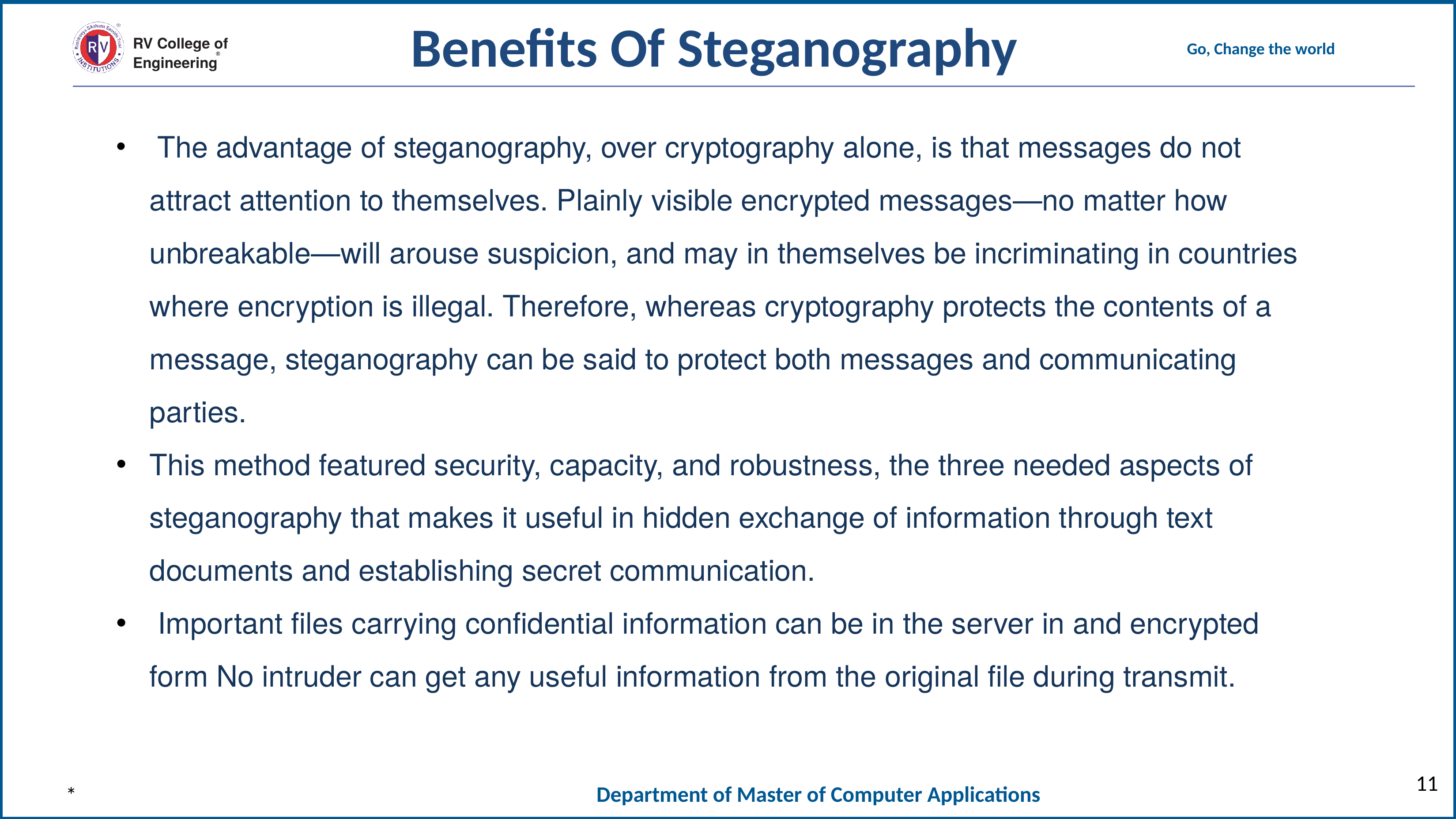

Benefits Of Steganography

 The advantage of steganography, over cryptography alone, is that messages do not attract attention to themselves. Plainly visible encrypted messages—no matter how unbreakable—will arouse suspicion, and may in themselves be incriminating in countries where encryption is illegal. Therefore, whereas cryptography protects the contents of a message, steganography can be said to protect both messages and communicating parties.
This method featured security, capacity, and robustness, the three needed aspects of steganography that makes it useful in hidden exchange of information through text documents and establishing secret communication.
 Important files carrying confidential information can be in the server in and encrypted form No intruder can get any useful information from the original file during transmit.

11
*